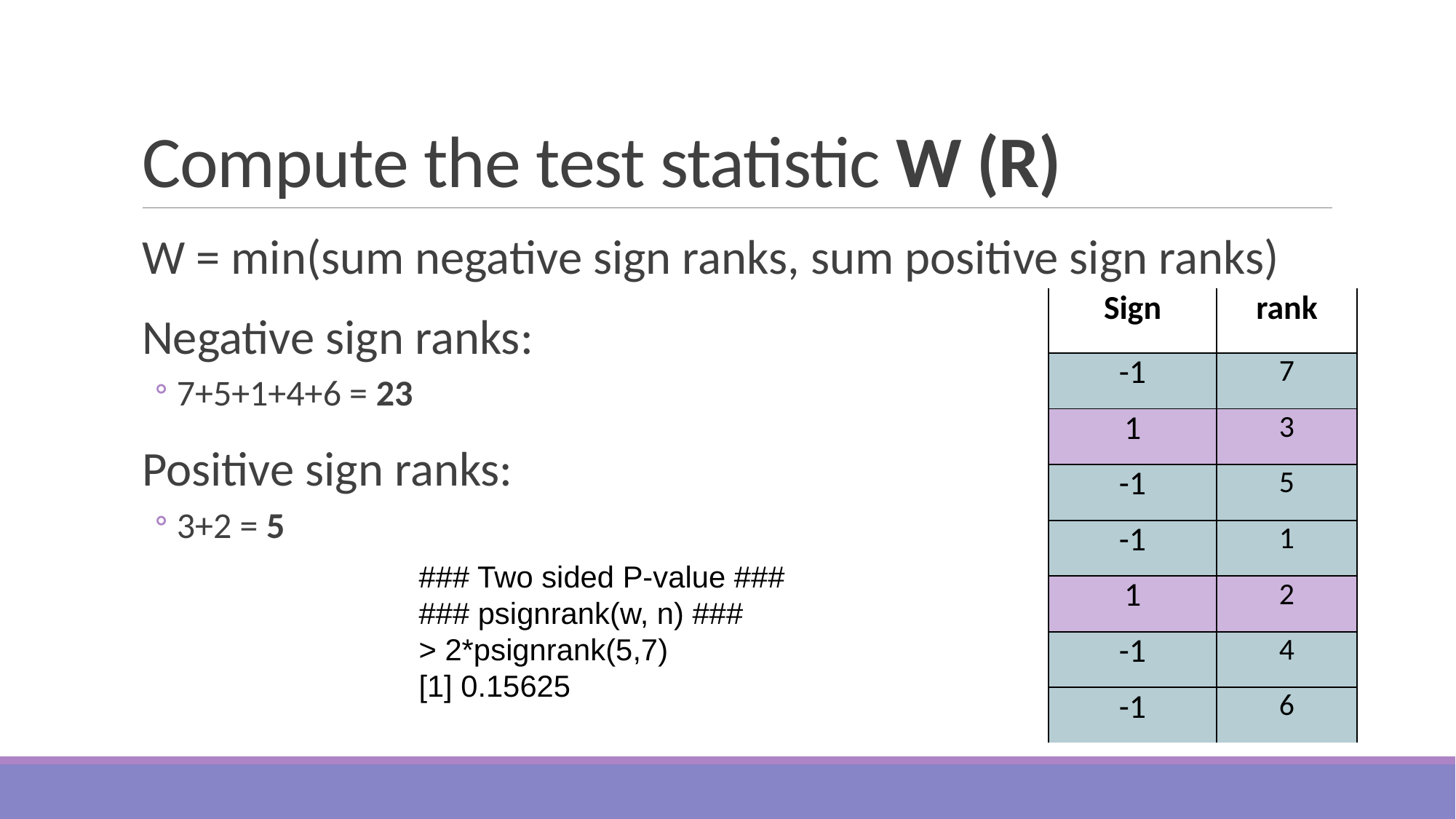

# Compute the test statistic W (R)
W = min(sum negative sign ranks, sum positive sign ranks)
Negative sign ranks:
7+5+1+4+6 = 23
Positive sign ranks:
3+2 = 5
| Sign | rank |
| --- | --- |
| -1 | 7 |
| 1 | 3 |
| -1 | 5 |
| -1 | 1 |
| 1 | 2 |
| -1 | 4 |
| -1 | 6 |
### Two sided P-value ###
### psignrank(w, n) ###
> 2*psignrank(5,7)
[1] 0.15625